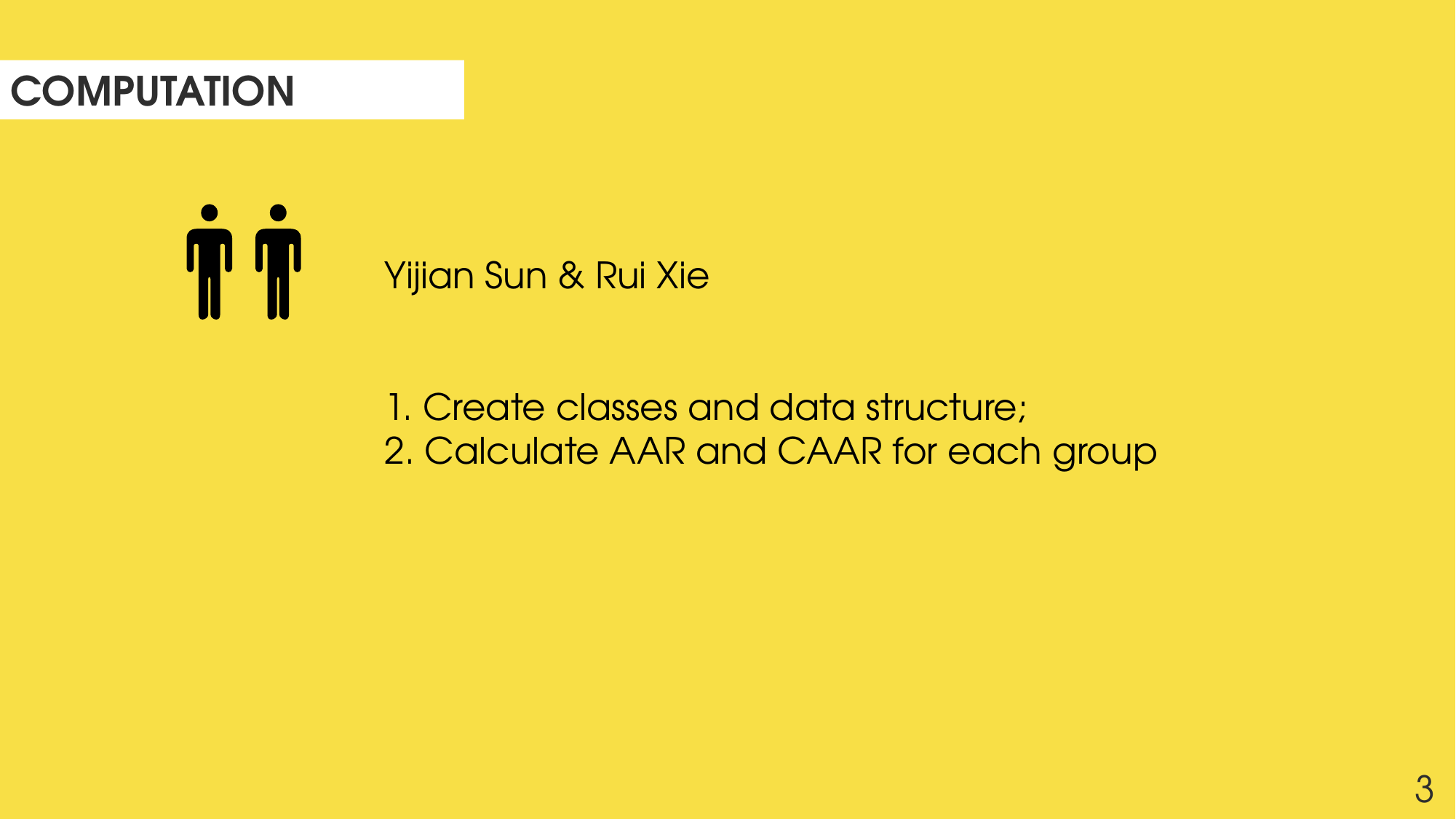

COMPUTATION

Yijian Sun & Rui Xie
1. Create classes and data structure;
2. Calculate AAR and CAAR for each group

3